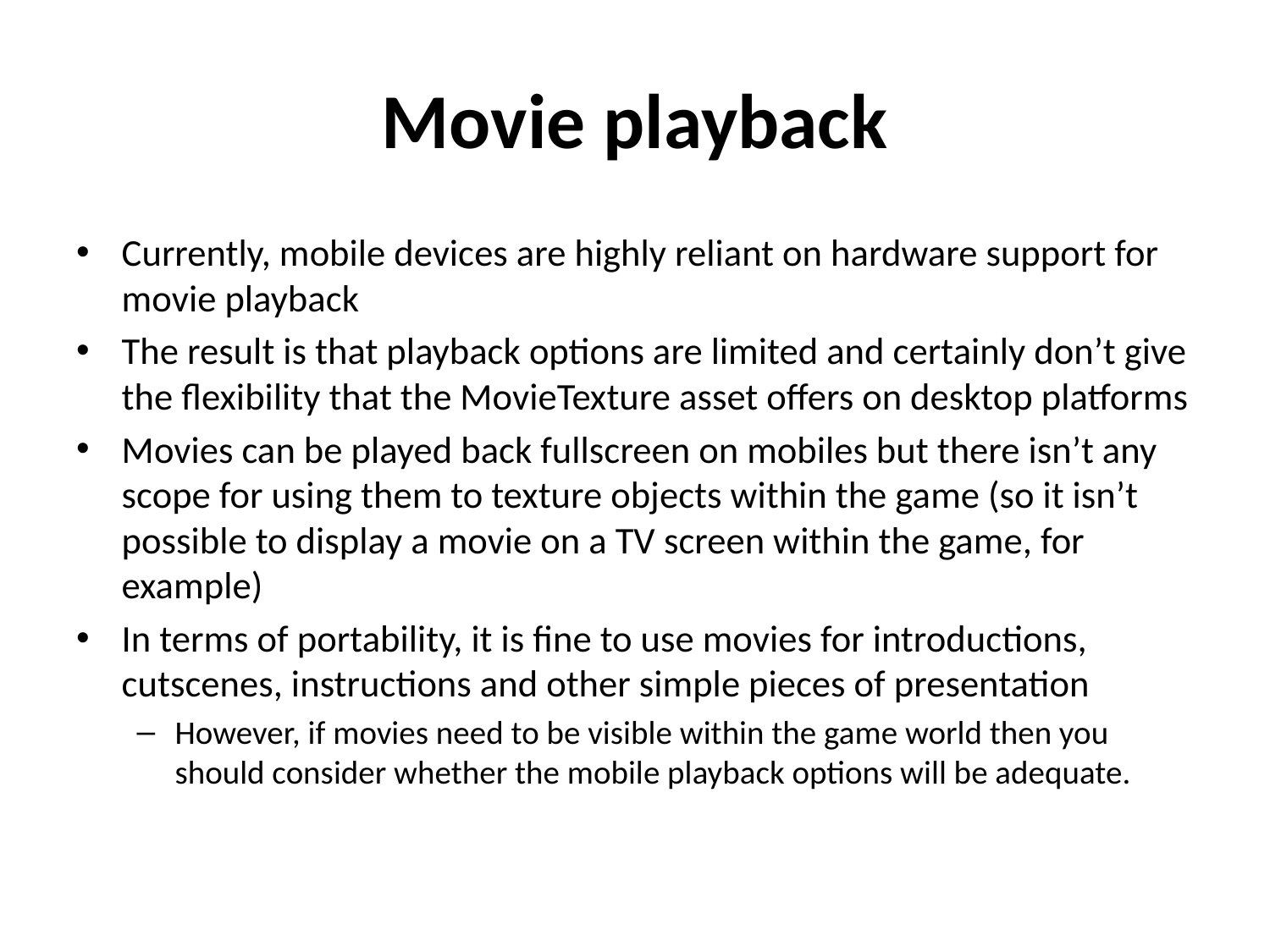

# Movie playback
Currently, mobile devices are highly reliant on hardware support for movie playback
The result is that playback options are limited and certainly don’t give the flexibility that the MovieTexture asset offers on desktop platforms
Movies can be played back fullscreen on mobiles but there isn’t any scope for using them to texture objects within the game (so it isn’t possible to display a movie on a TV screen within the game, for example)
In terms of portability, it is fine to use movies for introductions, cutscenes, instructions and other simple pieces of presentation
However, if movies need to be visible within the game world then you should consider whether the mobile playback options will be adequate.